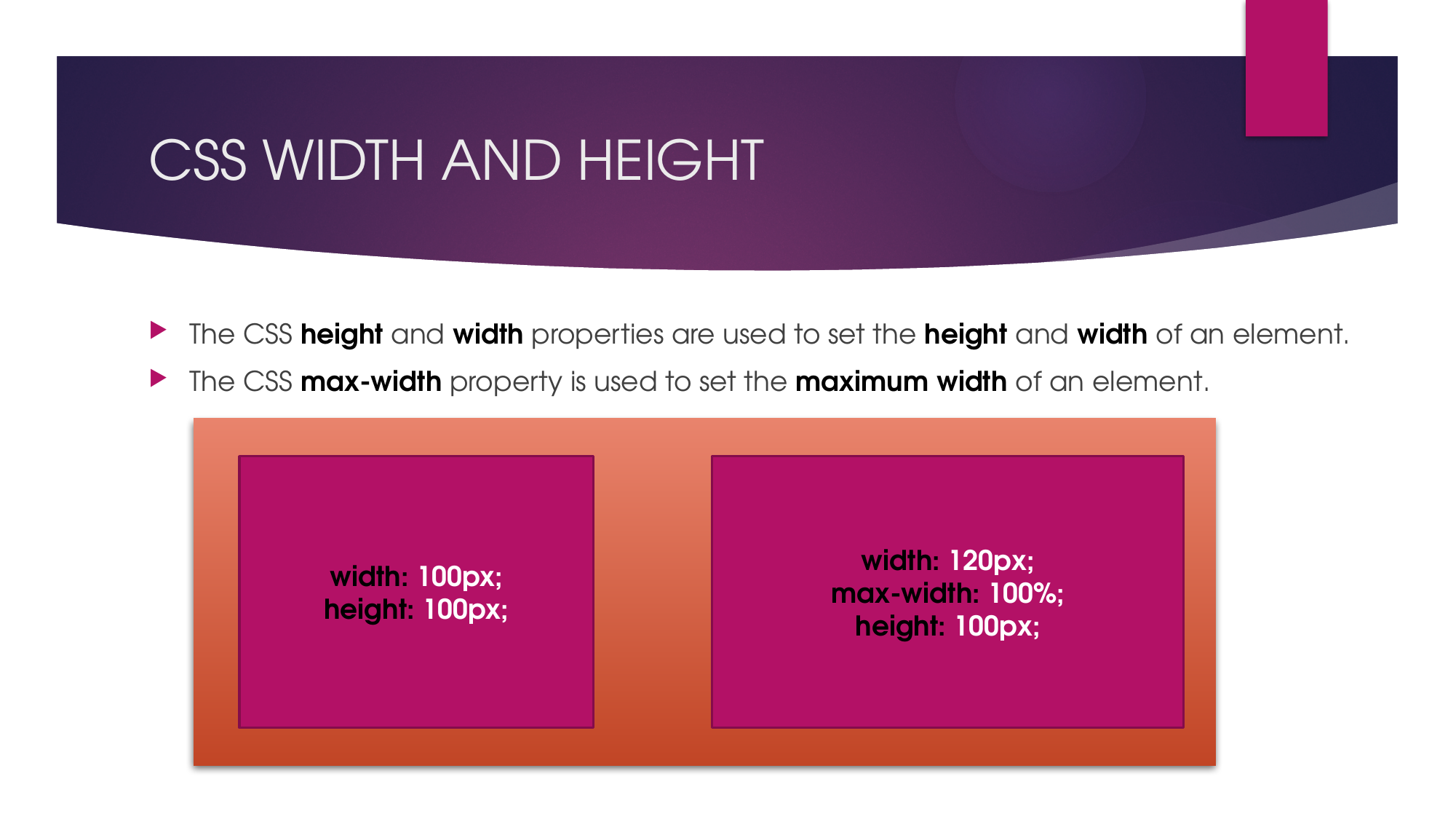

# CSS WIDTH AND HEIGHT
The CSS height and width properties are used to set the height and width of an element.
The CSS max-width property is used to set the maximum width of an element.

width: 100px;
height: 100px;
width: 120px;
max-width: 100%;
height: 100px;